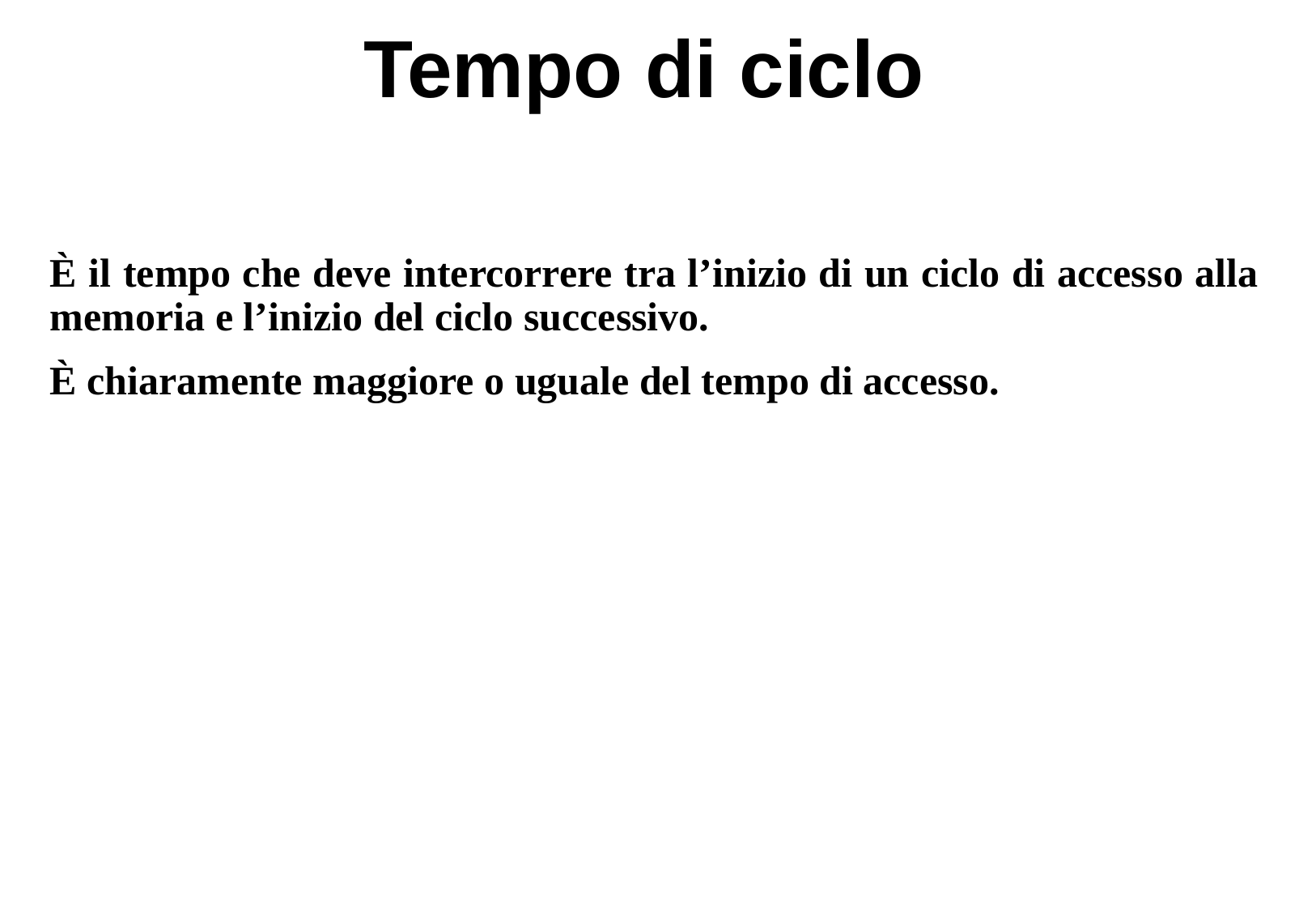

# Tempo di ciclo
È il tempo che deve intercorrere tra l’inizio di un ciclo di accesso alla memoria e l’inizio del ciclo successivo.
È chiaramente maggiore o uguale del tempo di accesso.